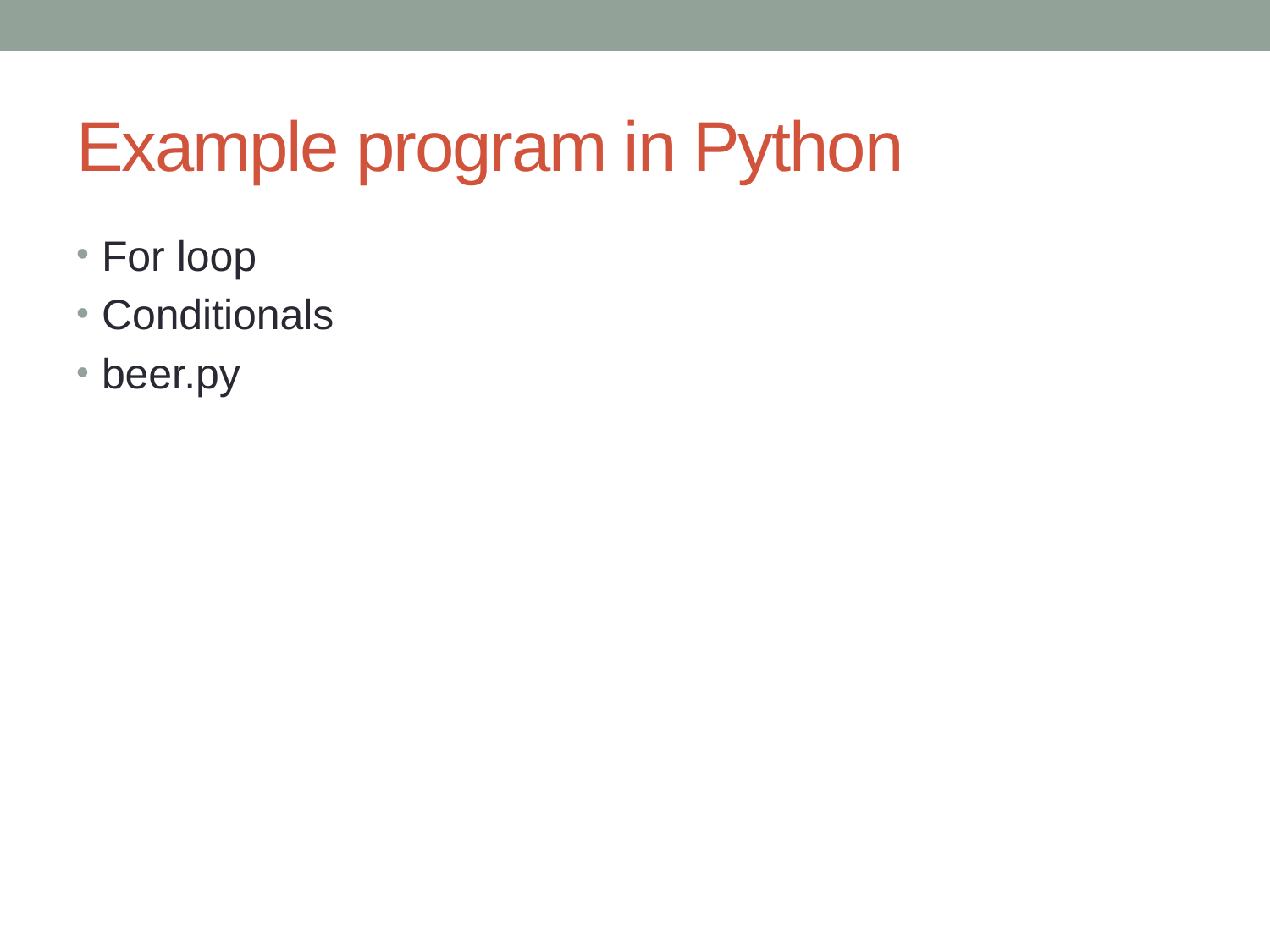

# Example program in Python
For loop
Conditionals
beer.py